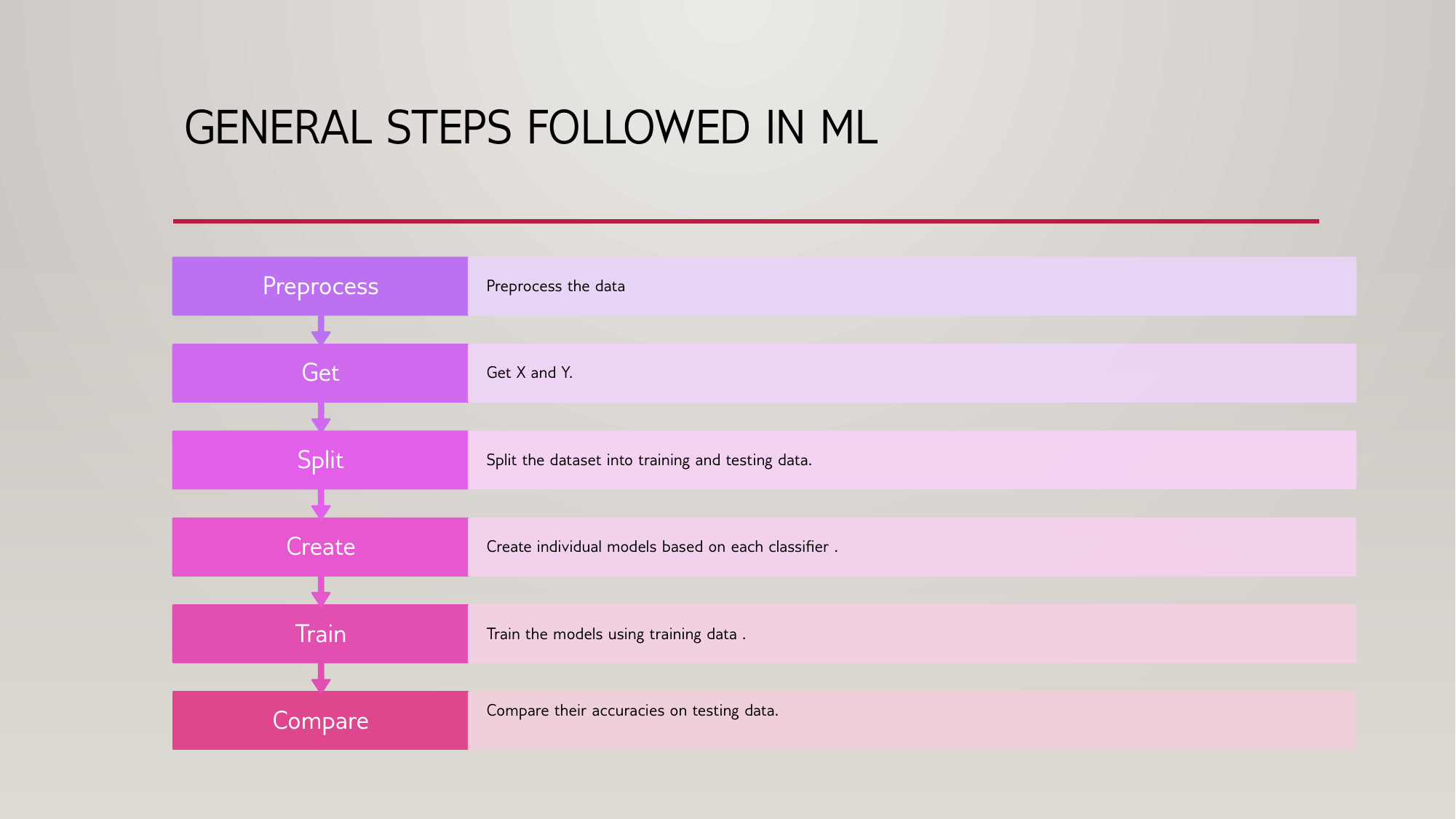

# general steps followed in ml

Compare
Compare their accuracies on testing data.
Train
Train the models using training data .
Create
Create individual models based on each classifier .
Split
Split the dataset into training and testing data.
Get
Get X and Y.
Preprocess
Preprocess the data